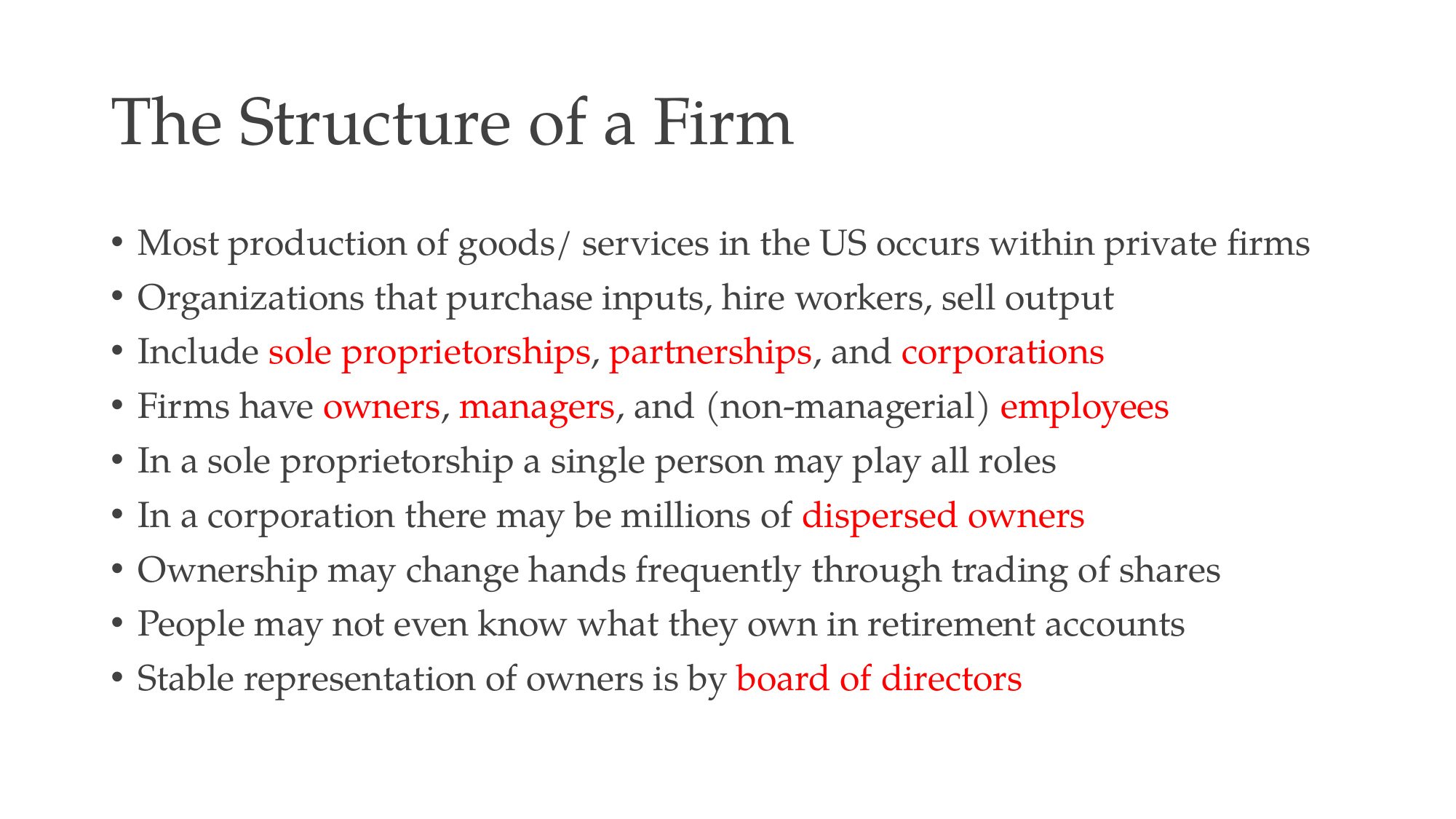

# The Structure of a Firm
Most production of goods/ services in the US occurs within private firms
Organizations that purchase inputs, hire workers, sell output
Include sole proprietorships, partnerships, and corporations
Firms have owners, managers, and (non-managerial) employees
In a sole proprietorship a single person may play all roles
In a corporation there may be millions of dispersed owners
Ownership may change hands frequently through trading of shares
People may not even know what they own in retirement accounts
Stable representation of owners is by board of directors